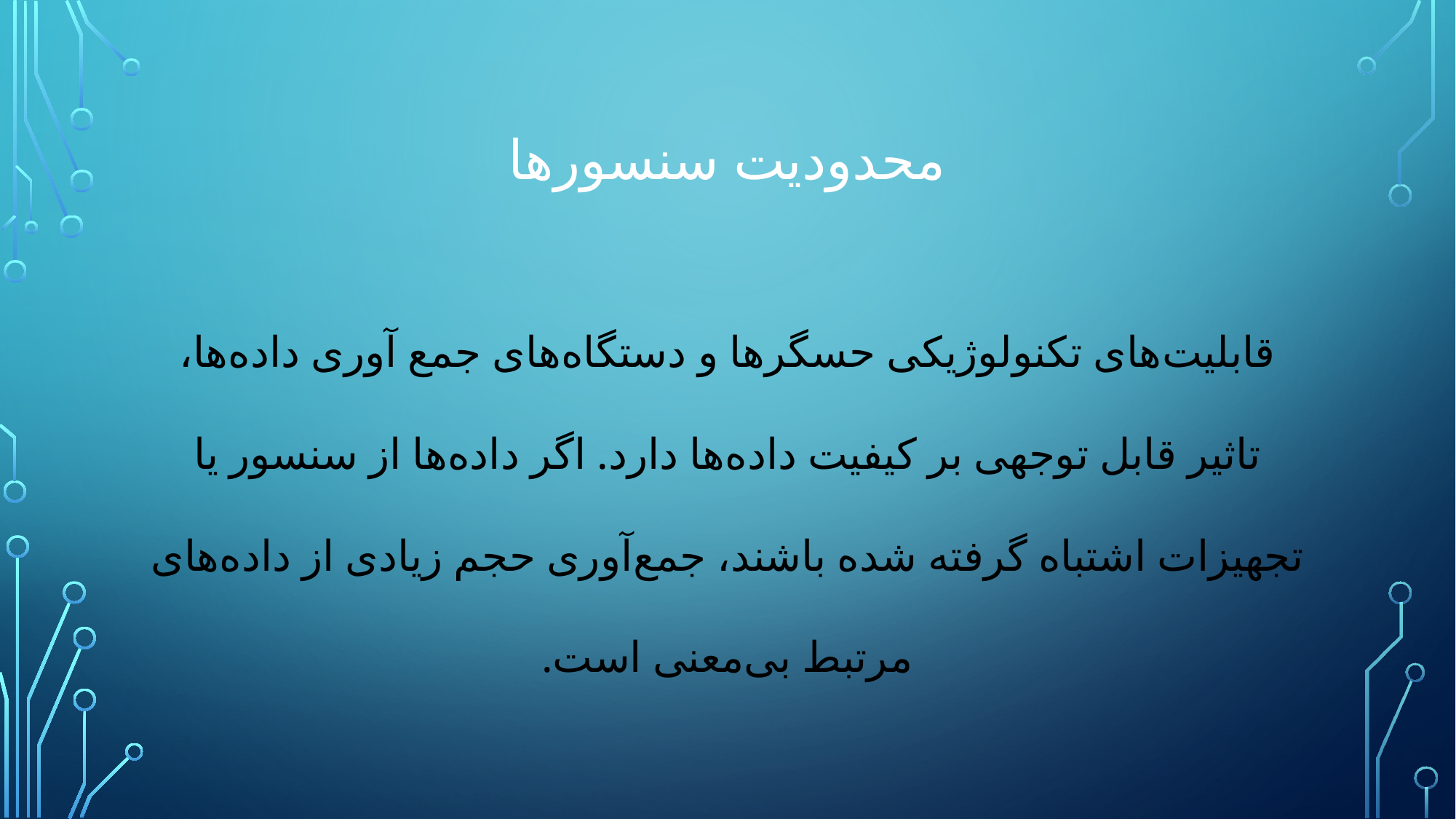

# محدودیت سنسورها
قابلیت‌های تکنولوژیکی حسگرها و دستگاه‌های جمع آوری داده‌ها، تاثیر قابل توجهی بر کیفیت داده‌ها دارد. اگر داده‌ها از سنسور یا تجهیزات اشتباه گرفته شده باشند، جمع‌آوری حجم زیادی از داده‌های مرتبط بی‌معنی است.